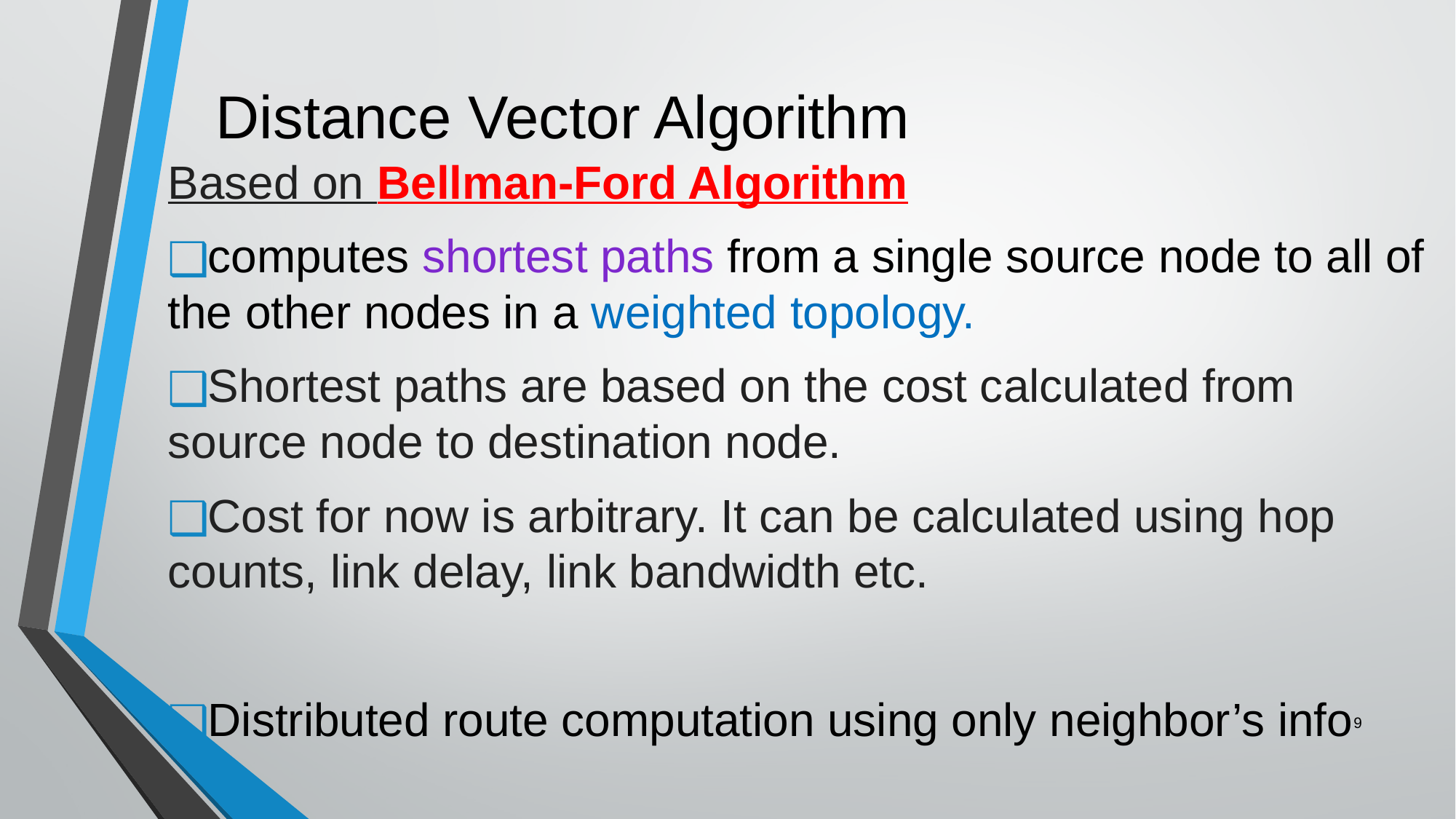

# Distance Vector Algorithm
Based on Bellman-Ford Algorithm
computes shortest paths from a single source node to all of the other nodes in a weighted topology.
Shortest paths are based on the cost calculated from source node to destination node.
Cost for now is arbitrary. It can be calculated using hop counts, link delay, link bandwidth etc.

Distributed route computation using only neighbor’s info
9